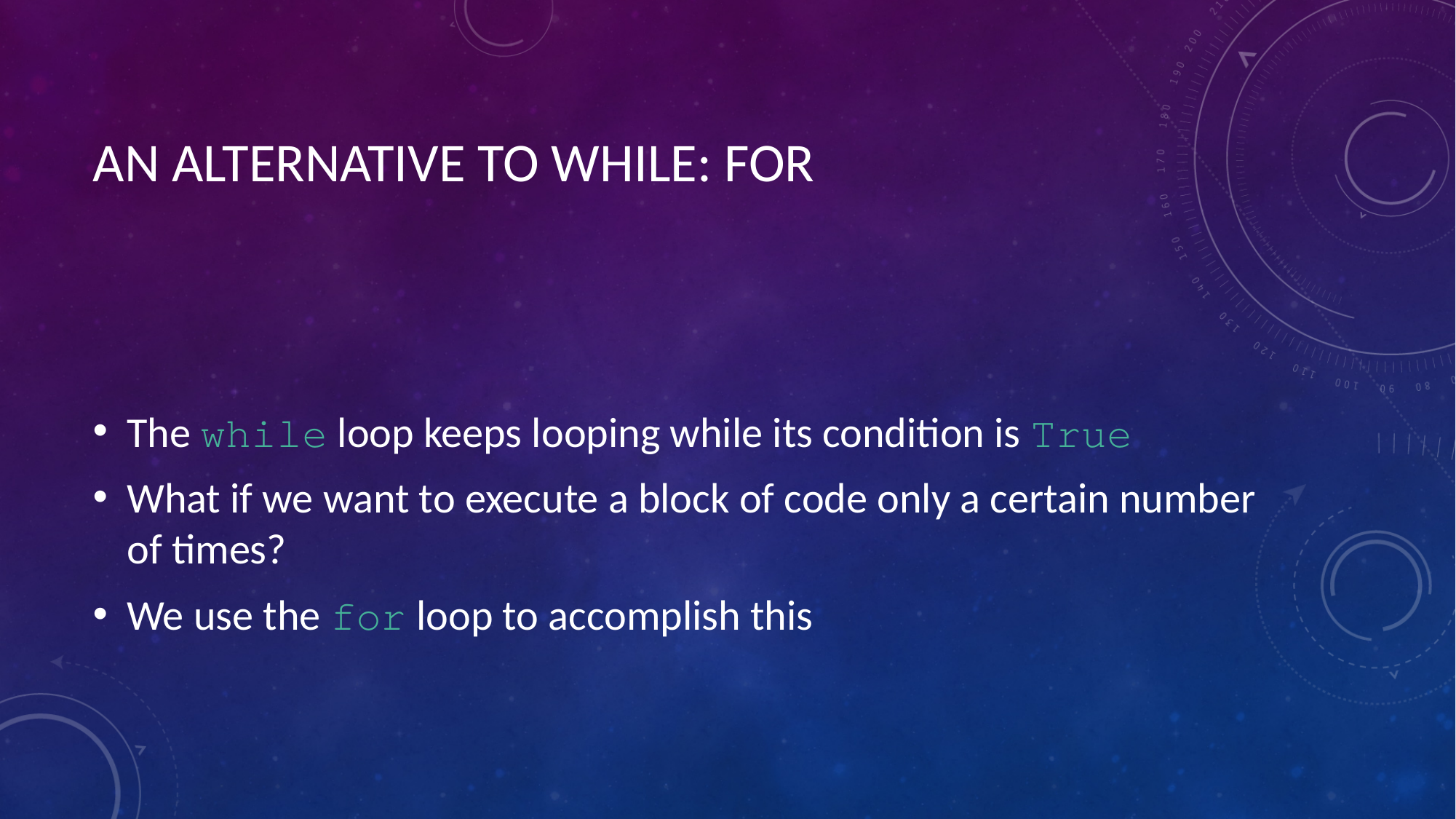

# An Alternative to While: For
The while loop keeps looping while its condition is True
What if we want to execute a block of code only a certain number of times?
We use the for loop to accomplish this